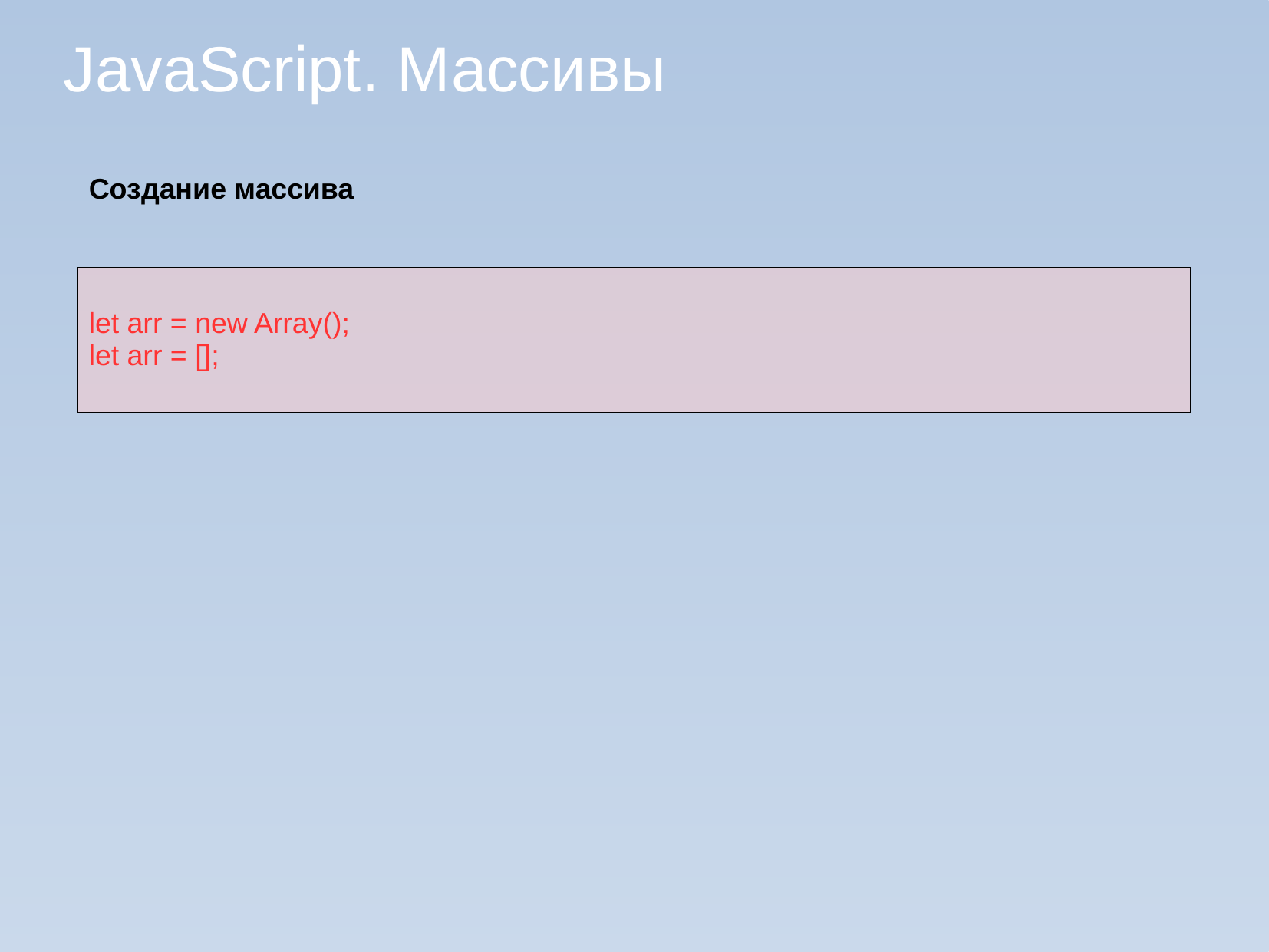

JavaScript. Массивы
Создание массива

let arr = new Array();
let arr = [];